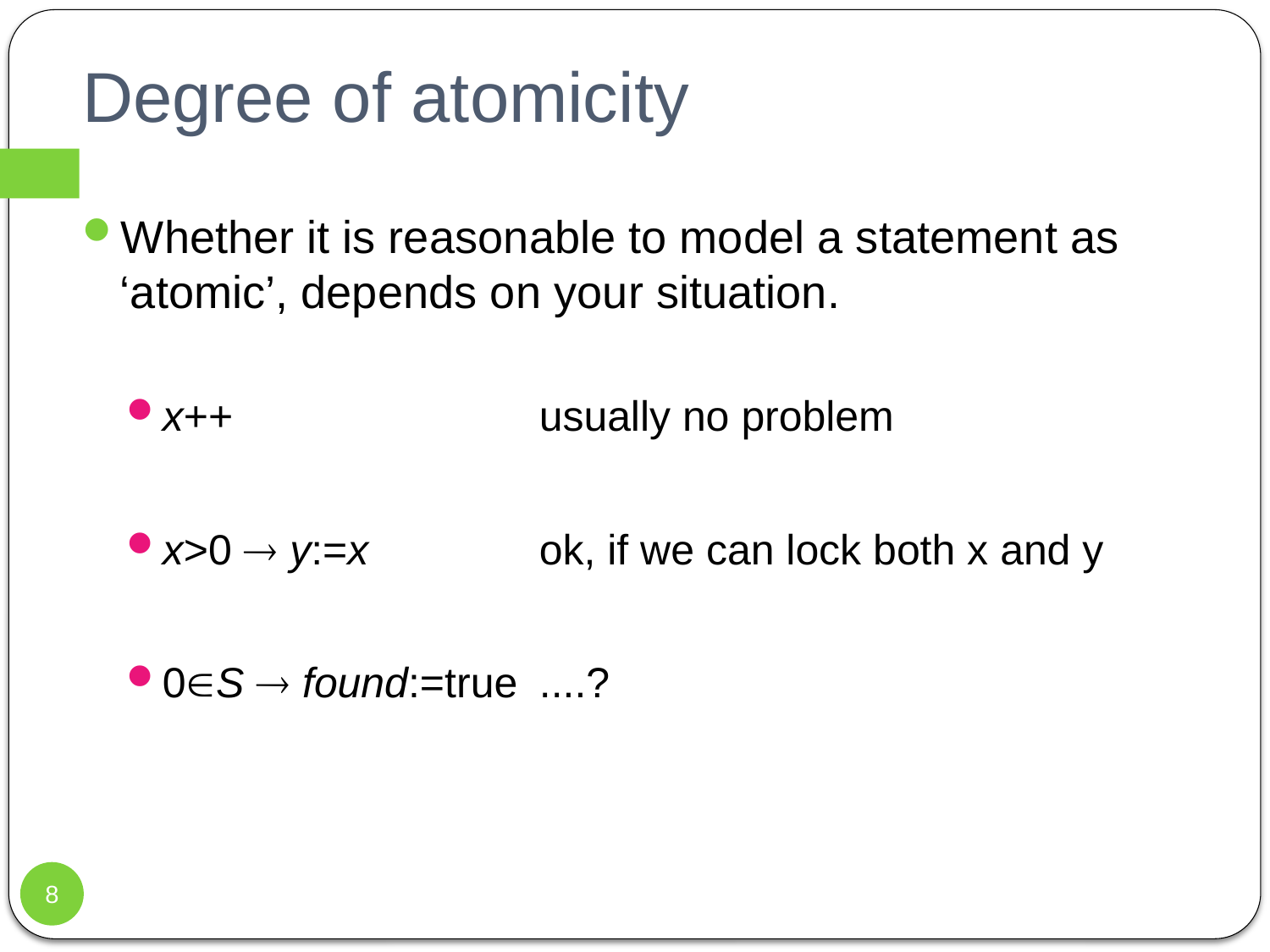

# Degree of atomicity
Whether it is reasonable to model a statement as ‘atomic’, depends on your situation.

x++			usually no problem

x>0 → y:=x		ok, if we can lock both x and y

0∈S → found:=true	....?
8